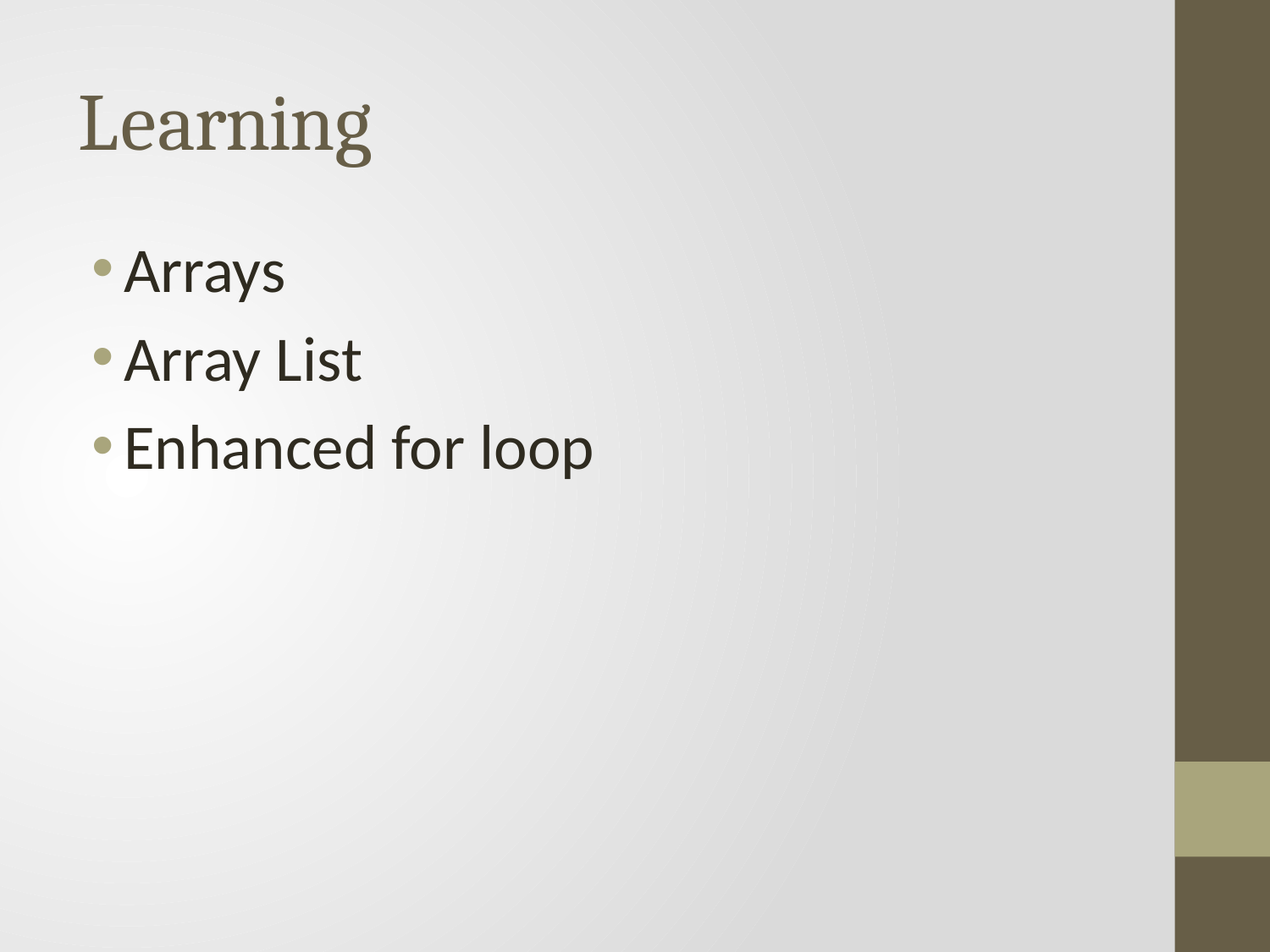

# Learning
Arrays
Array List
Enhanced for loop